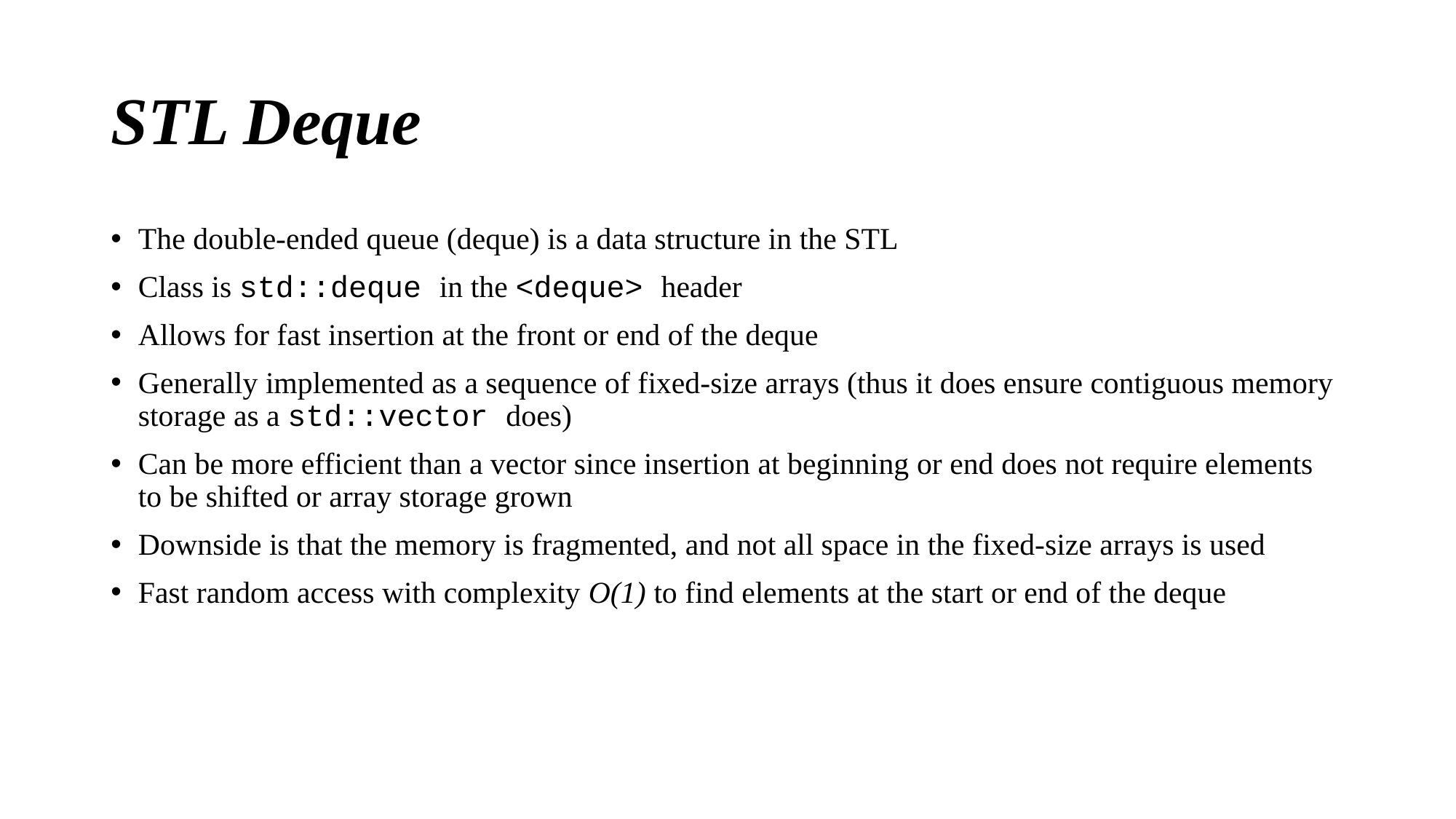

# STL Deque
The double-ended queue (deque) is a data structure in the STL
Class is std::deque in the <deque> header
Allows for fast insertion at the front or end of the deque
Generally implemented as a sequence of fixed-size arrays (thus it does ensure contiguous memory storage as a std::vector does)
Can be more efficient than a vector since insertion at beginning or end does not require elements to be shifted or array storage grown
Downside is that the memory is fragmented, and not all space in the fixed-size arrays is used
Fast random access with complexity O(1) to find elements at the start or end of the deque